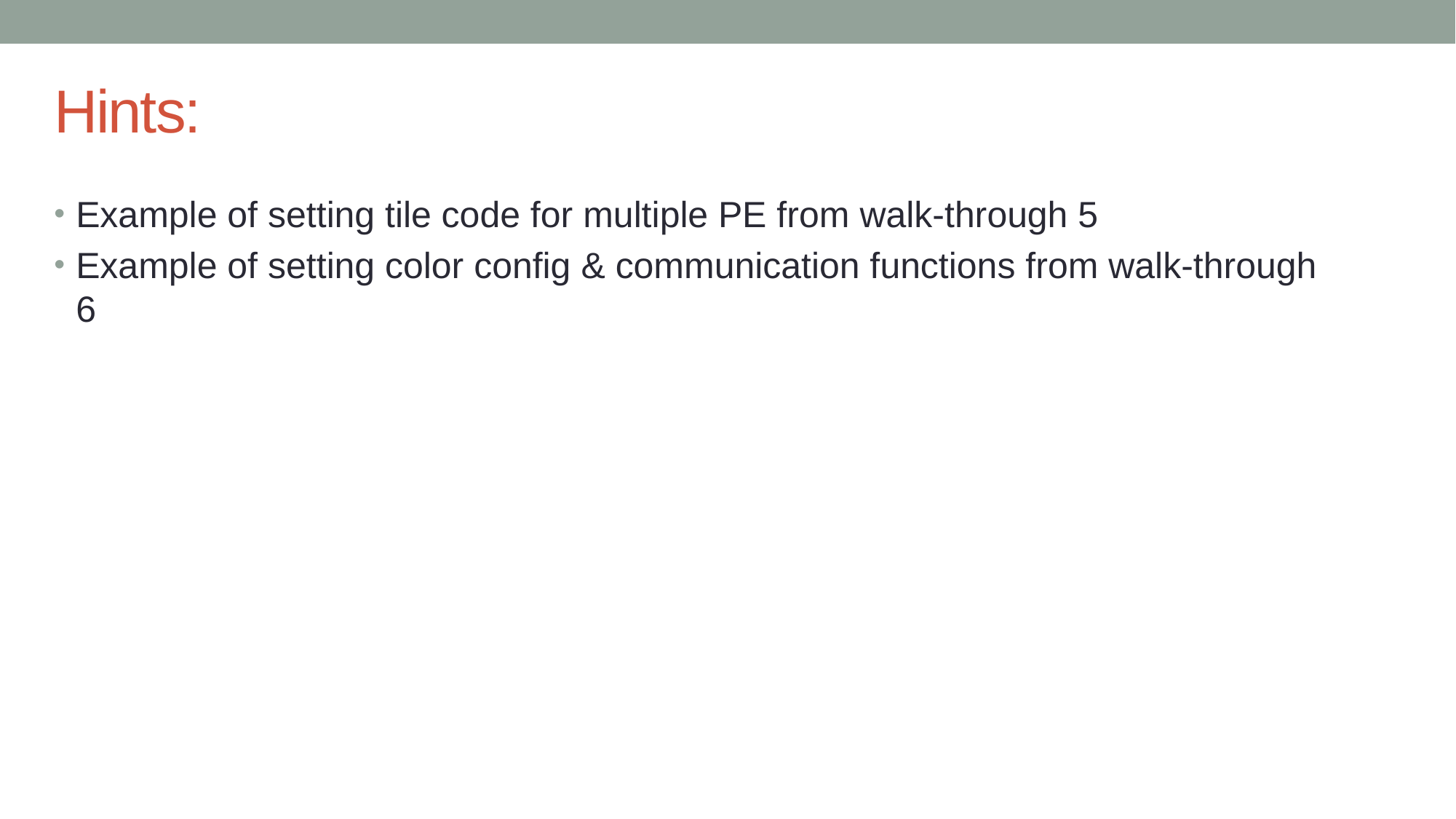

# Hints:
Example of setting tile code for multiple PE from walk-through 5
Example of setting color config & communication functions from walk-through 6